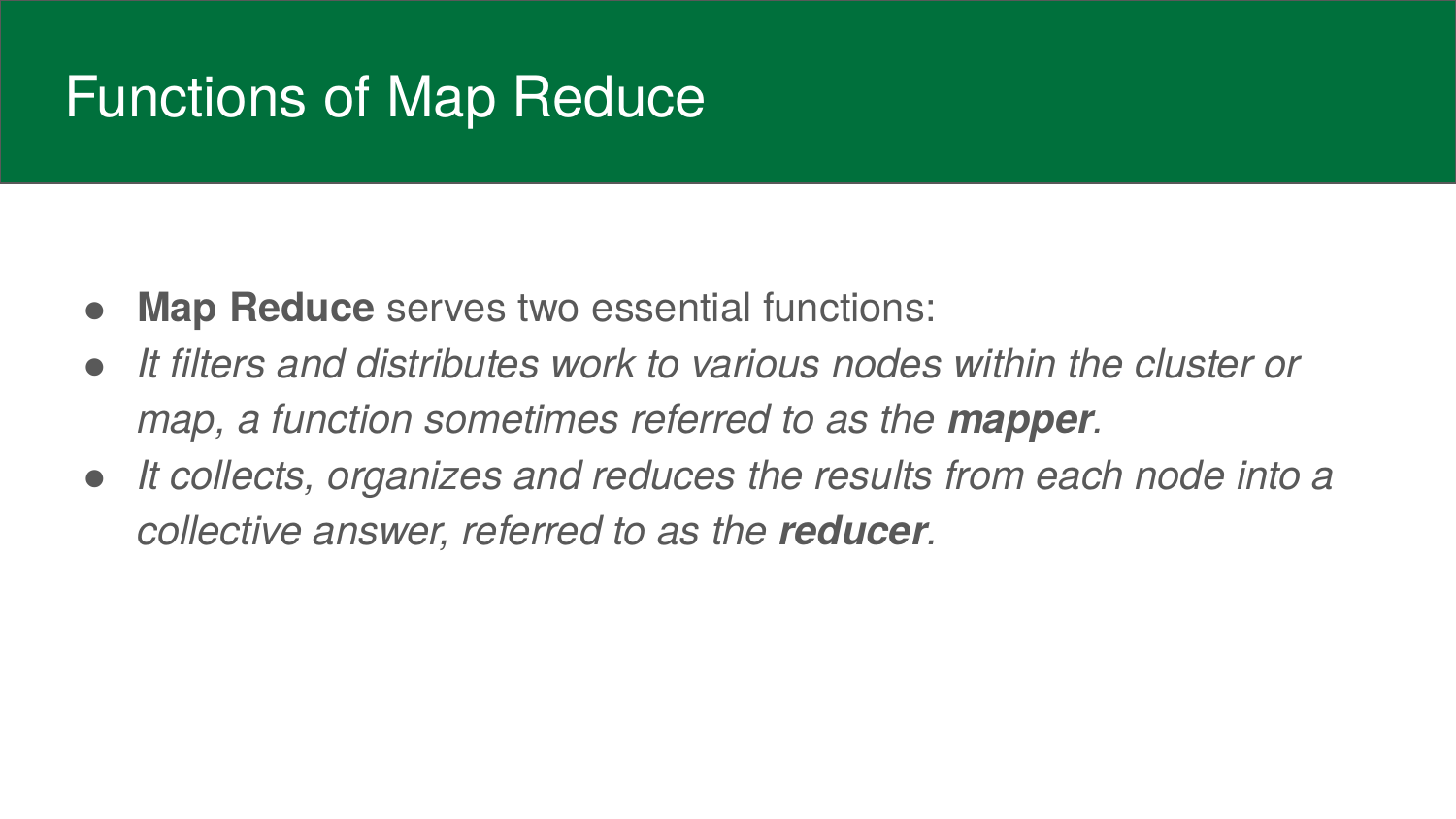

# Functions of Map Reduce
Map Reduce serves two essential functions:
It filters and distributes work to various nodes within the cluster or map, a function sometimes referred to as the mapper.
It collects, organizes and reduces the results from each node into a collective answer, referred to as the reducer.